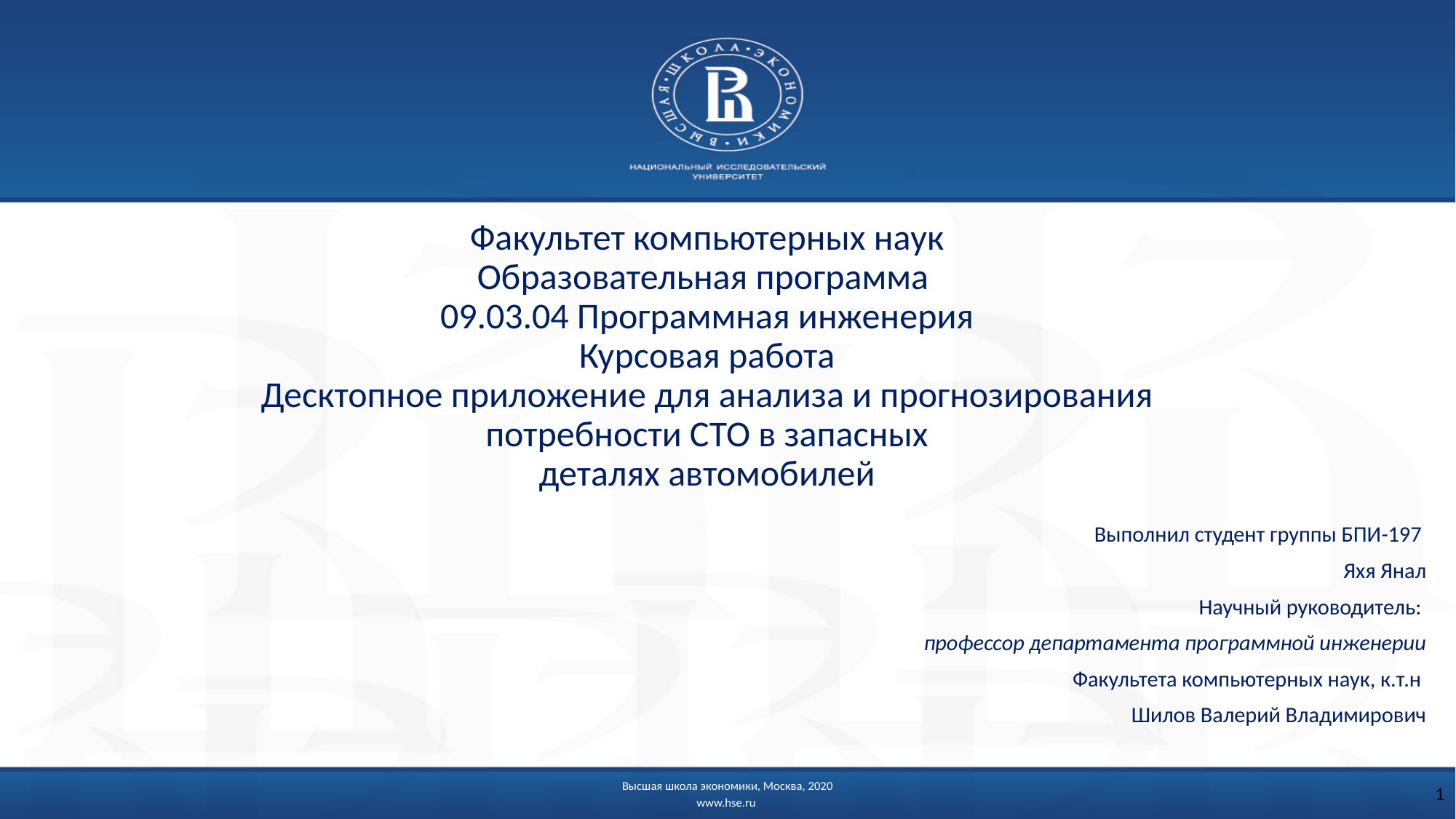

# Факультет компьютерных наук Образовательная программа 09.03.04 Программная инженерия Курсовая работа Десктопное приложение для анализа и прогнозирования потребности СТО в запасных деталях автомобилей
Выполнил студент группы БПИ-197
Яхя Янал
Научный руководитель:
профессор департамента программной инженерии
Факультета компьютерных наук, к.т.н
Шилов Валерий Владимирович

1
Высшая школа экономики, Москва, 2020
www.hse.ru